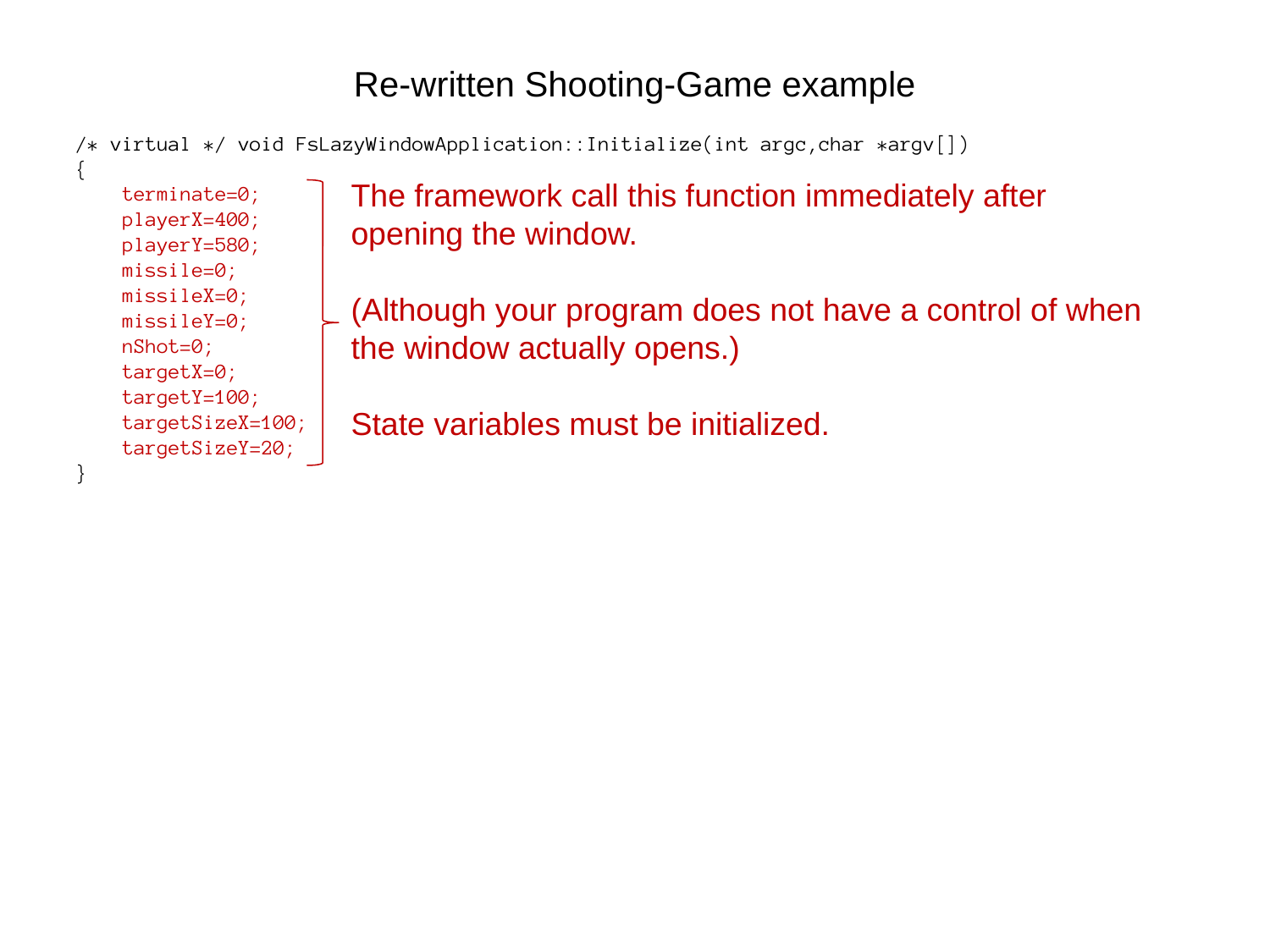

# Re-written Shooting-Game example
/* virtual */ void FsLazyWindowApplication::Initialize(int argc,char *argv[])
{
    terminate=0;
    playerX=400;
    playerY=580;
    missile=0;
    missileX=0;
    missileY=0;
    nShot=0;
    targetX=0;
    targetY=100;
    targetSizeX=100;
    targetSizeY=20;
}

The framework call this function immediately after opening the window.

(Although your program does not have a control of when the window actually opens.)

State variables must be initialized.